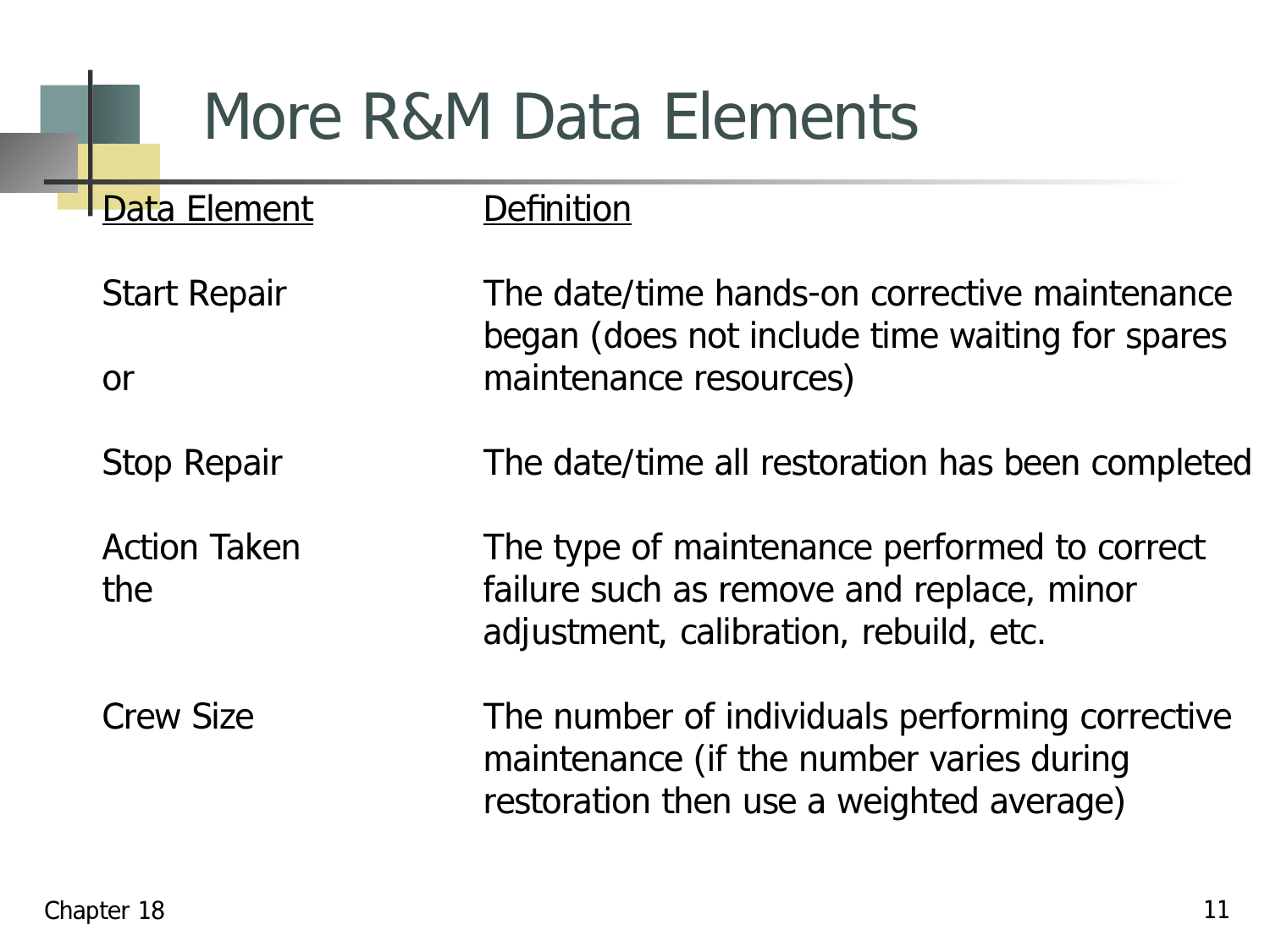

# More R&M Data Elements
	Data Element		Definition

	Start Repair		The date/time hands-on corrective maintenance 				began (does not include time waiting for spares 	or 			maintenance resources)

	Stop Repair		The date/time all restoration has been completed

	Action Taken		The type of maintenance performed to correct the 			failure such as remove and replace, minor 				adjustment, calibration, rebuild, etc.

 	Crew Size		The number of individuals performing corrective 				maintenance (if the number varies during 				restoration then use a weighted average)
11
Chapter 18